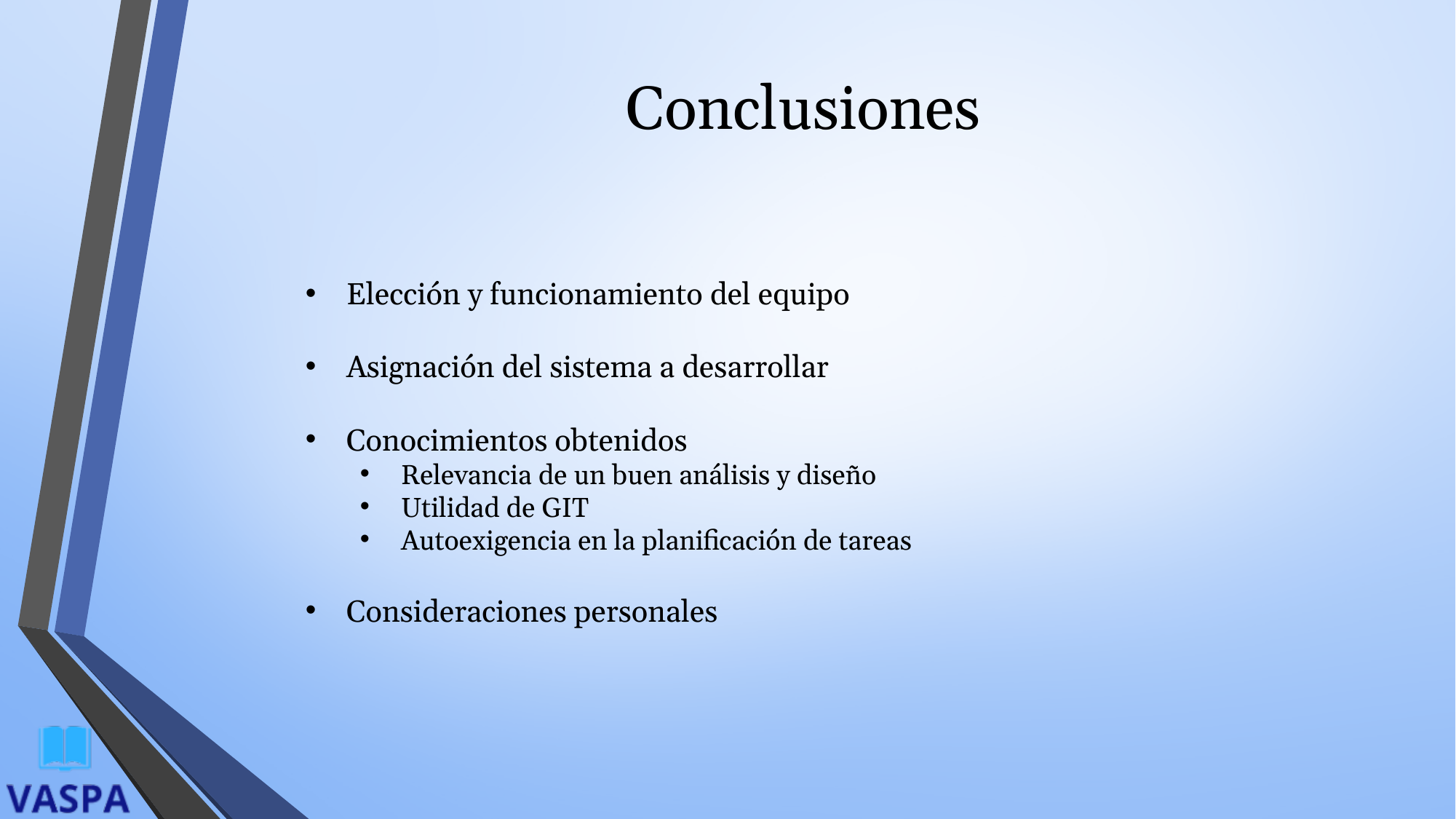

# Conclusiones

Elección y funcionamiento del equipo

Asignación del sistema a desarrollar

Conocimientos obtenidos
Relevancia de un buen análisis y diseño
Utilidad de GIT
Autoexigencia en la planificación de tareas

Consideraciones personales